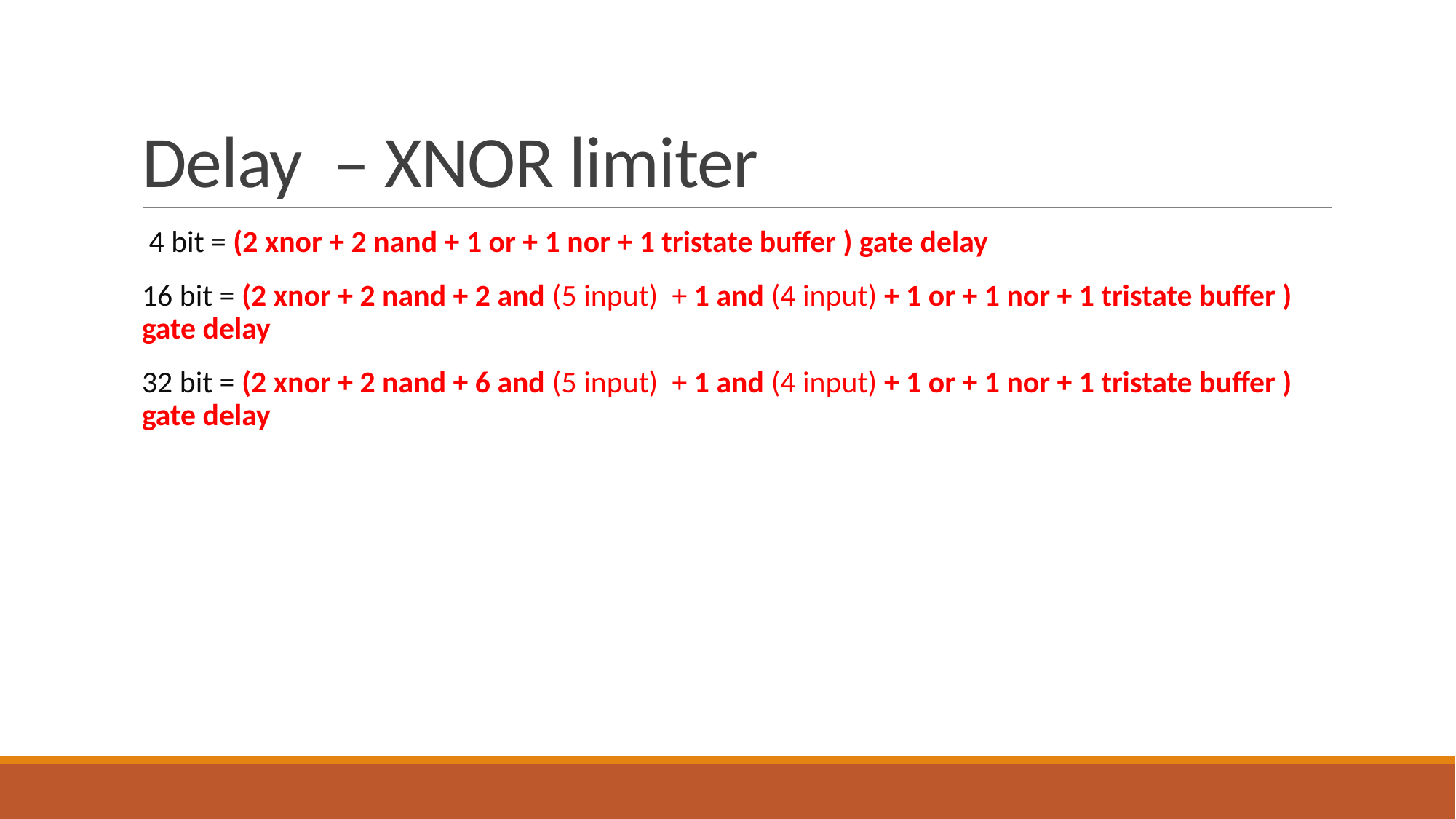

# Delay  – XNOR limiter
 4 bit = (2 xnor + 2 nand + 1 or + 1 nor + 1 tristate buffer ) gate delay
16 bit = (2 xnor + 2 nand + 2 and (5 input)  + 1 and (4 input) + 1 or + 1 nor + 1 tristate buffer ) gate delay
32 bit = (2 xnor + 2 nand + 6 and (5 input)  + 1 and (4 input) + 1 or + 1 nor + 1 tristate buffer ) gate delay